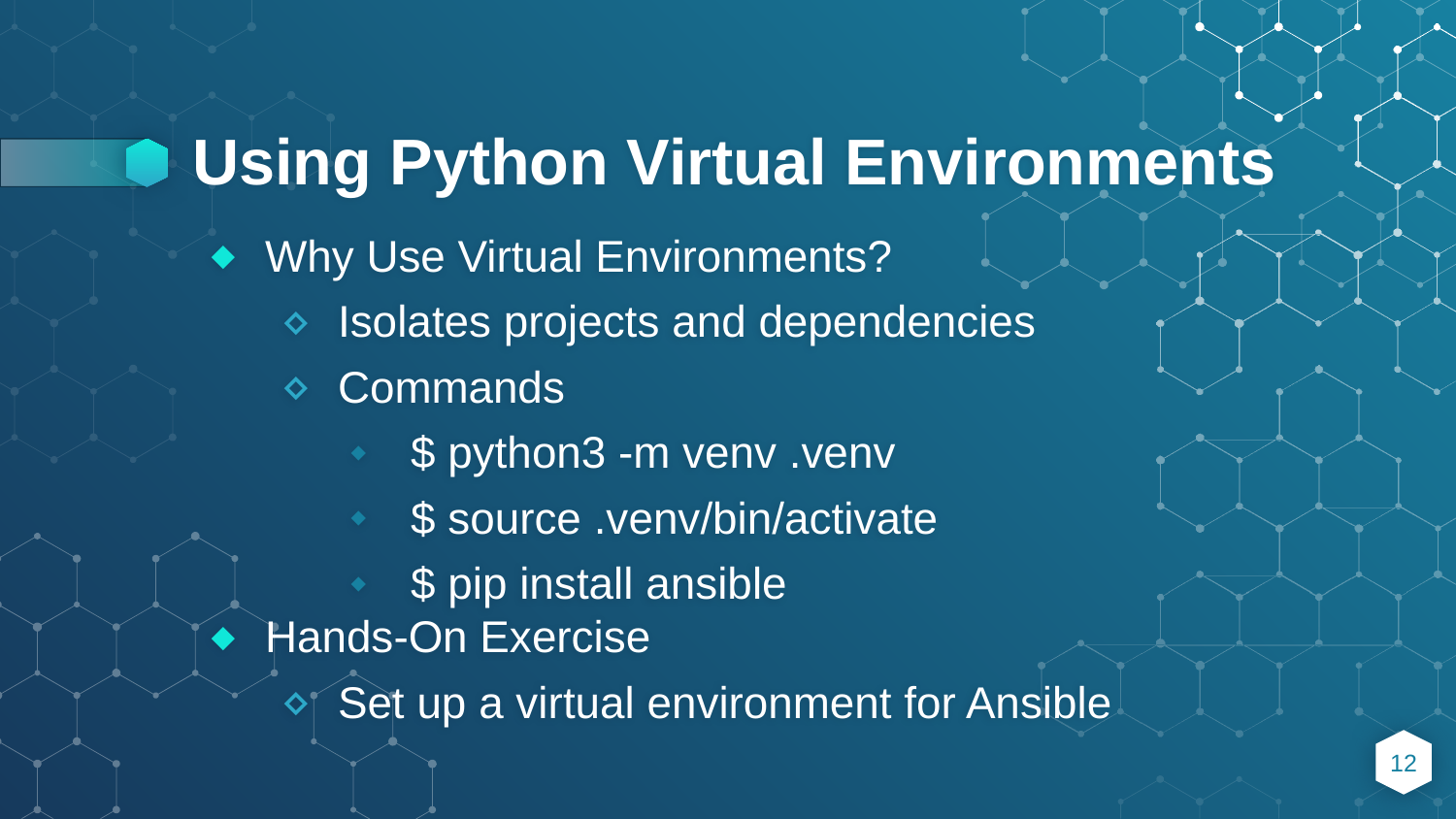

# Using Python Virtual Environments
Why Use Virtual Environments?
Isolates projects and dependencies
Commands
$ python3 -m venv .venv
$ source .venv/bin/activate
$ pip install ansible
Hands-On Exercise
Set up a virtual environment for Ansible
12